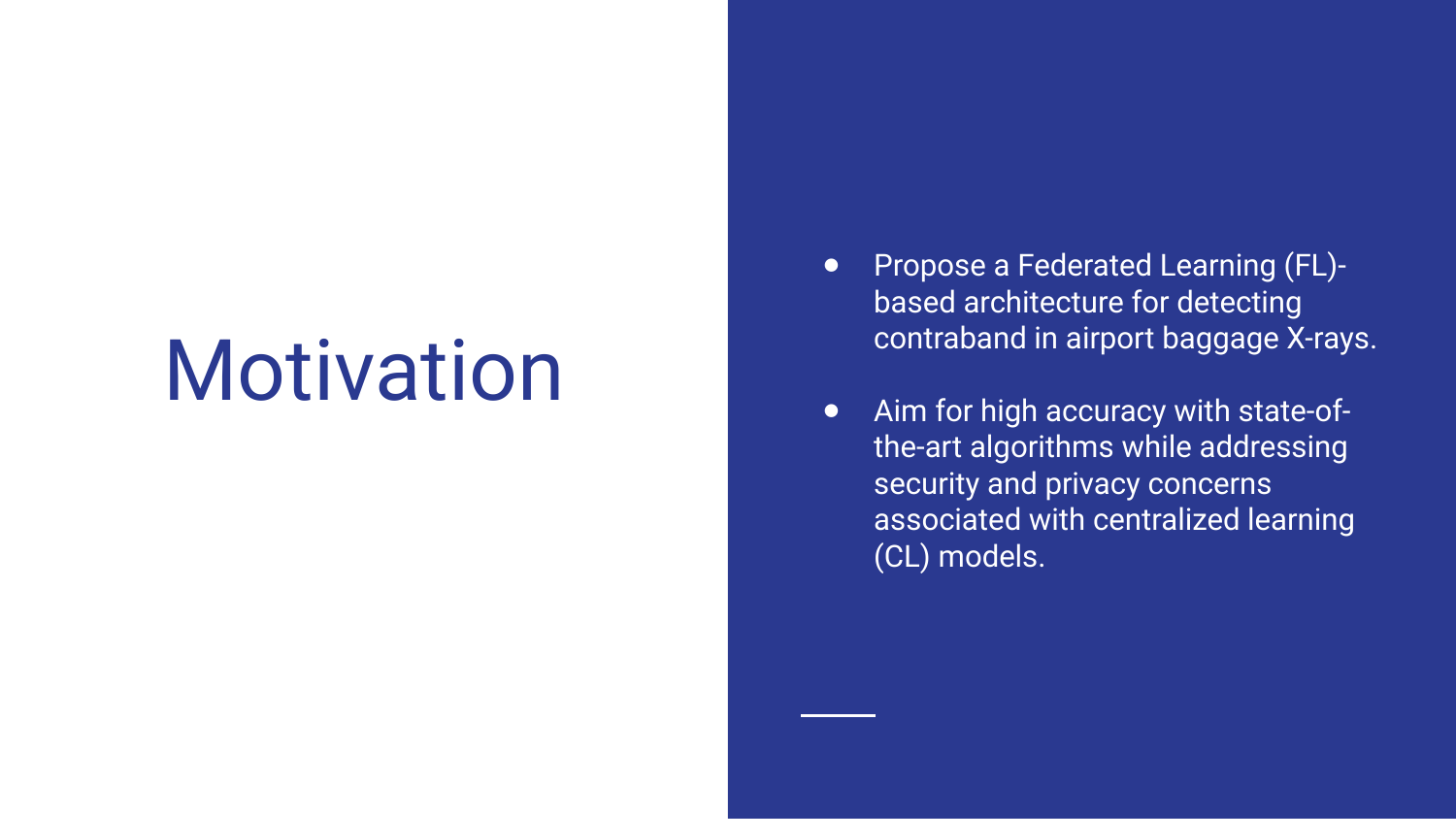

Propose a Federated Learning (FL)-based architecture for detecting contraband in airport baggage X-rays.

Aim for high accuracy with state-of-the-art algorithms while addressing security and privacy concerns associated with centralized learning (CL) models.
# Motivation